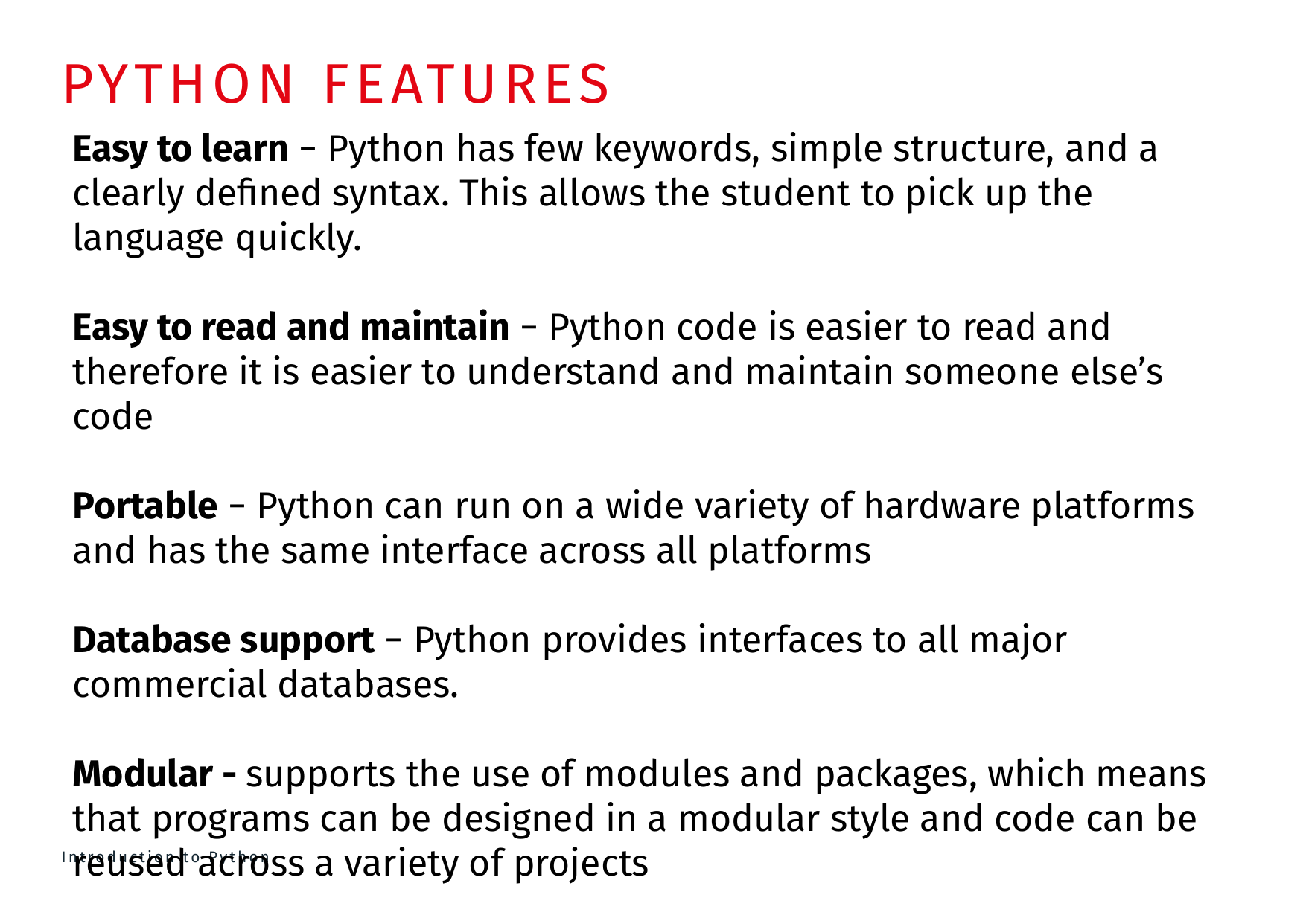

# PYTHON FEATURES
Easy to learn − Python has few keywords, simple structure, and a clearly defined syntax. This allows the student to pick up the language quickly.

Easy to read and maintain − Python code is easier to read and therefore it is easier to understand and maintain someone else’s code

Portable − Python can run on a wide variety of hardware platforms and has the same interface across all platforms

Database support − Python provides interfaces to all major commercial databases.

Modular - supports the use of modules and packages, which means that programs can be designed in a modular style and code can be reused across a variety of projects
Introduction to Python